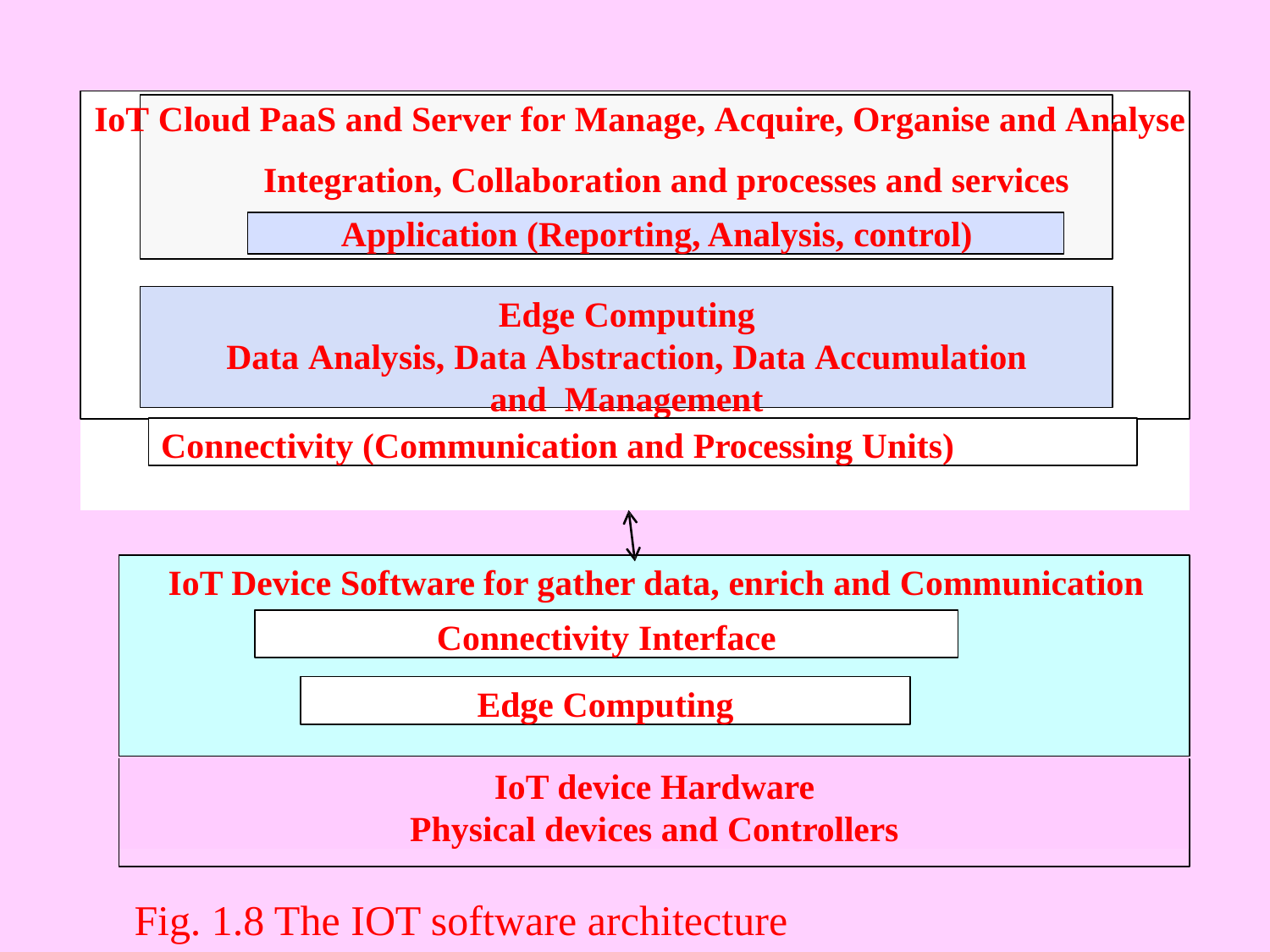

IoT Cloud PaaS and Server for Manage, Acquire, Organise and Analyse

Edge Computing
Data Analysis, Data Abstraction, Data Accumulation and  Management
# Integration, Collaboration and processes and services
Application (Reporting, Analysis, control)

Connectivity (Communication and Processing Units)

IoT Device Software for gather data, enrich and Communication
Connectivity Interface
Edge Computing
IoT device Hardware  Physical devices and Controllers

Fig. 1.8 The IOT software architecture